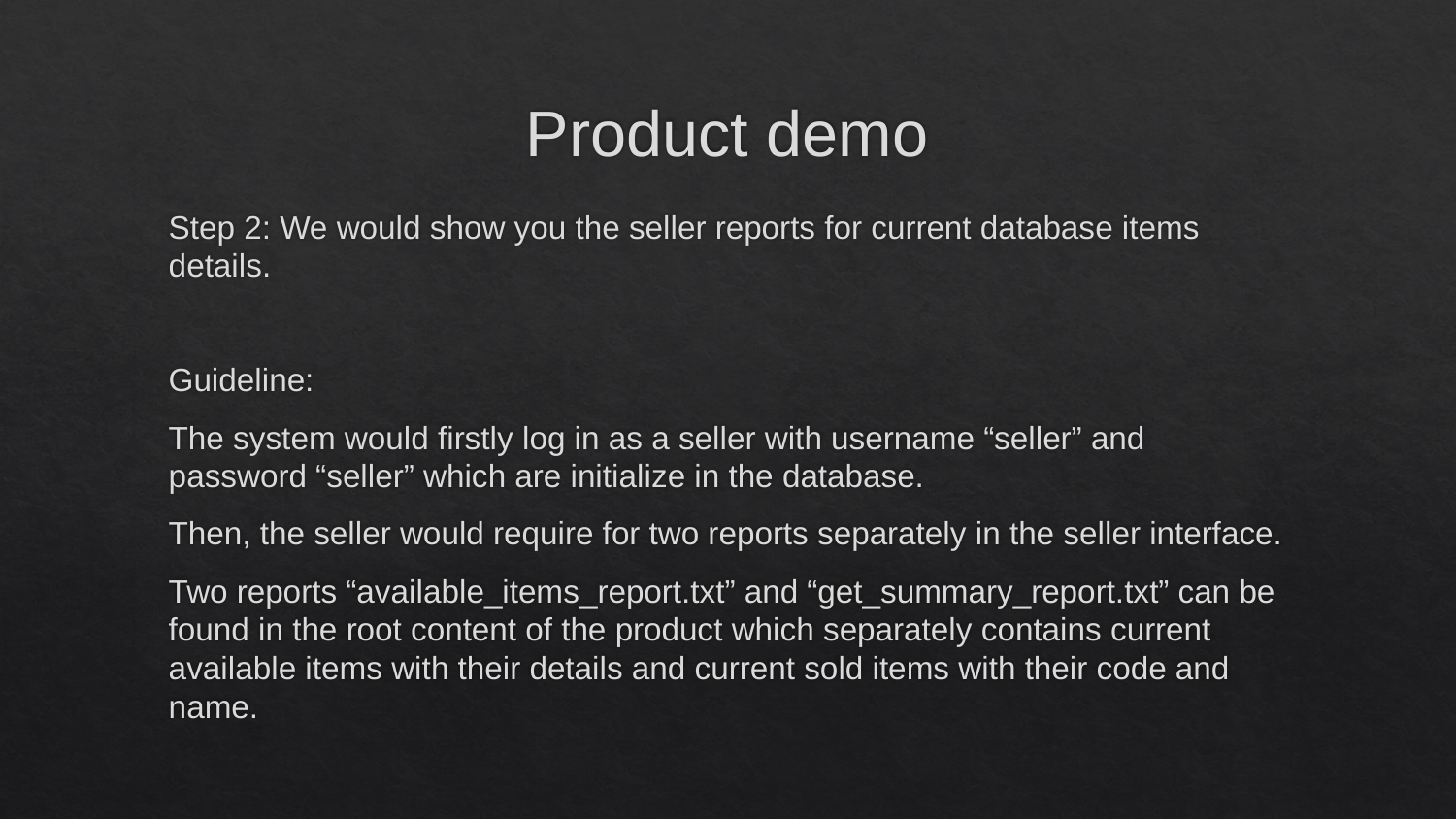

# Product demo
Step 2: We would show you the seller reports for current database items details.

Guideline:
The system would firstly log in as a seller with username “seller” and password “seller” which are initialize in the database.
Then, the seller would require for two reports separately in the seller interface.
Two reports “available_items_report.txt” and “get_summary_report.txt” can be found in the root content of the product which separately contains current available items with their details and current sold items with their code and name.